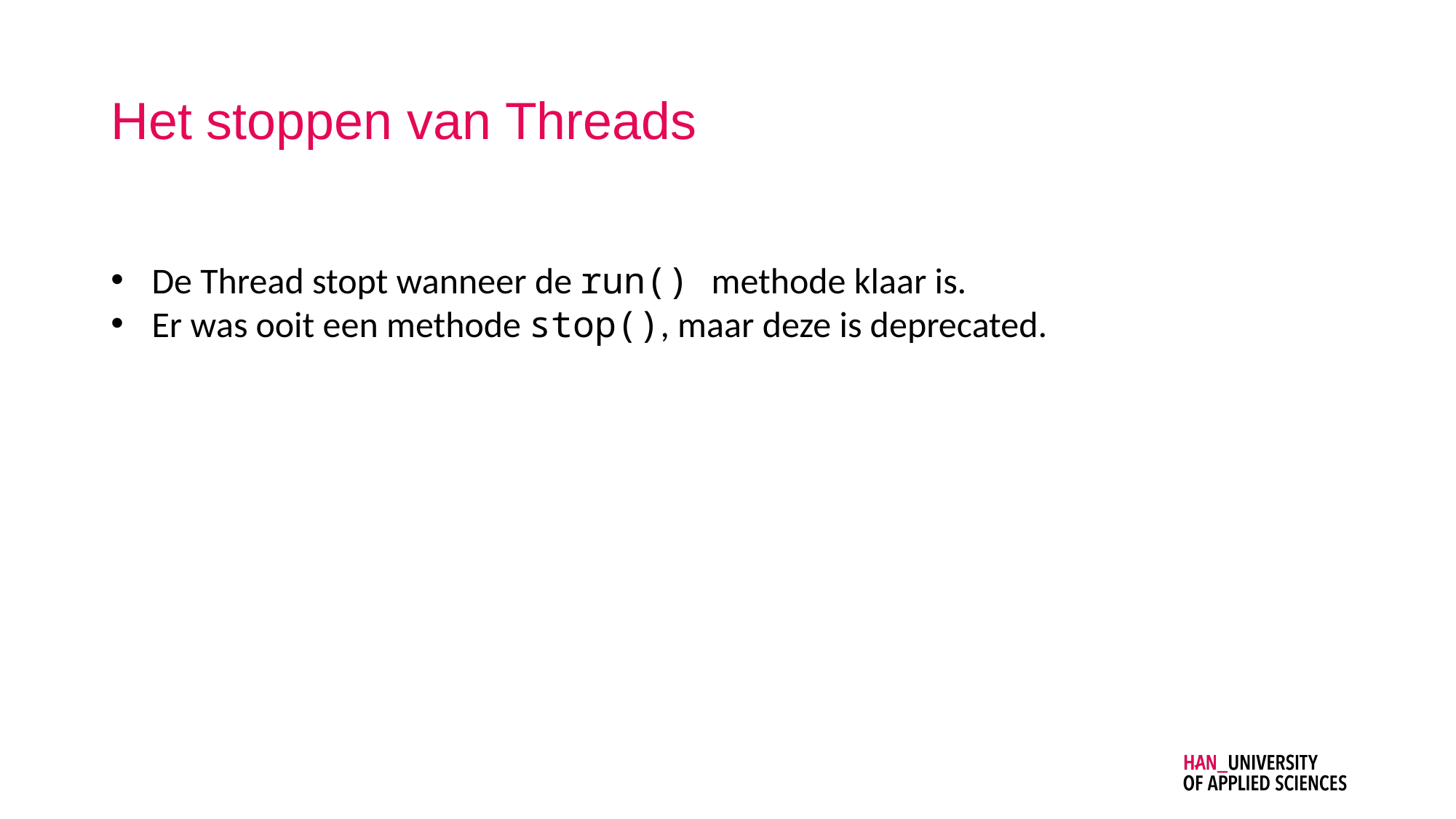

# Het stoppen van Threads
De Thread stopt wanneer de run() methode klaar is.
Er was ooit een methode stop(), maar deze is deprecated.